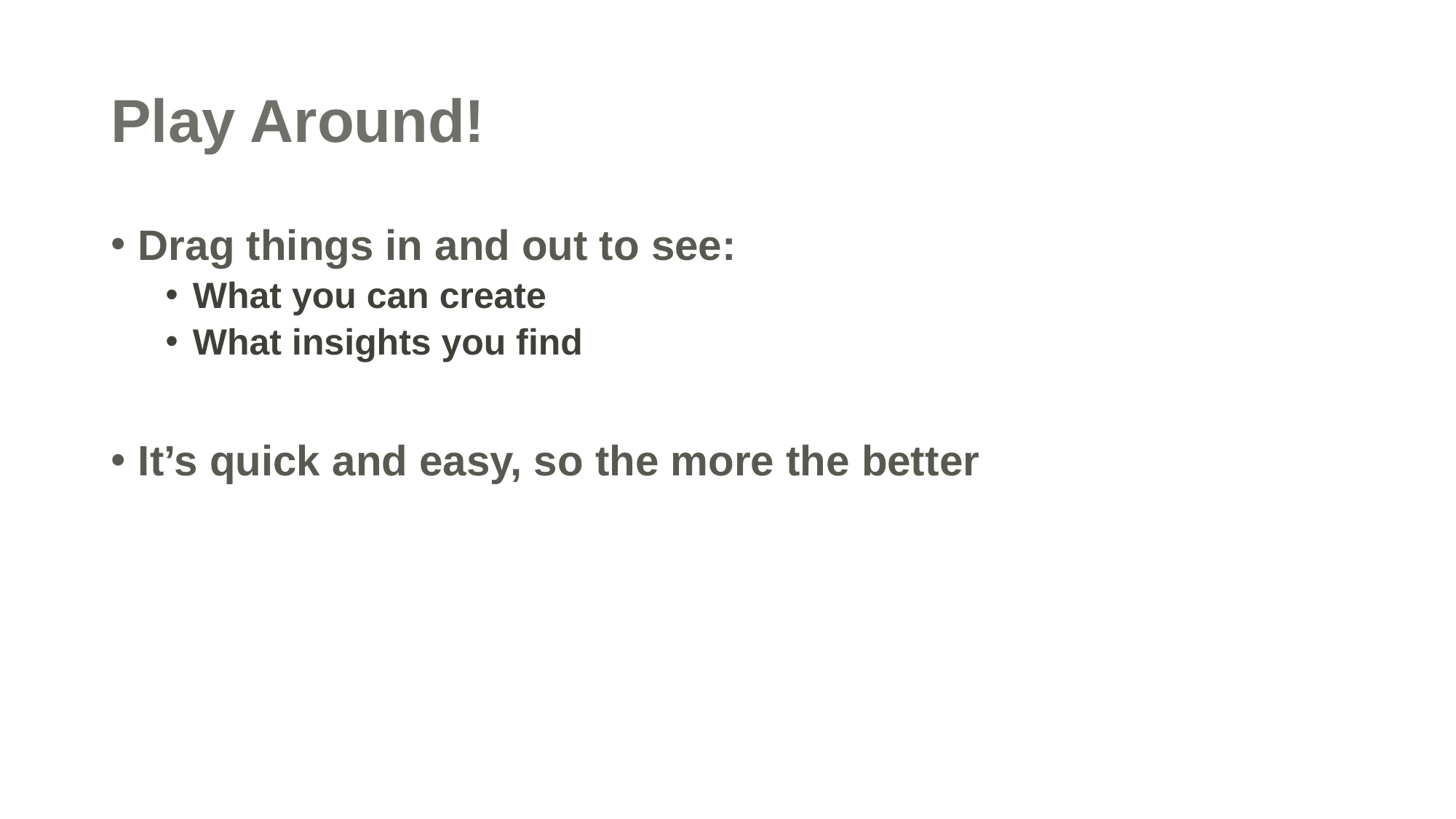

# Play Around!
Drag things in and out to see:
What you can create
What insights you find

It’s quick and easy, so the more the better